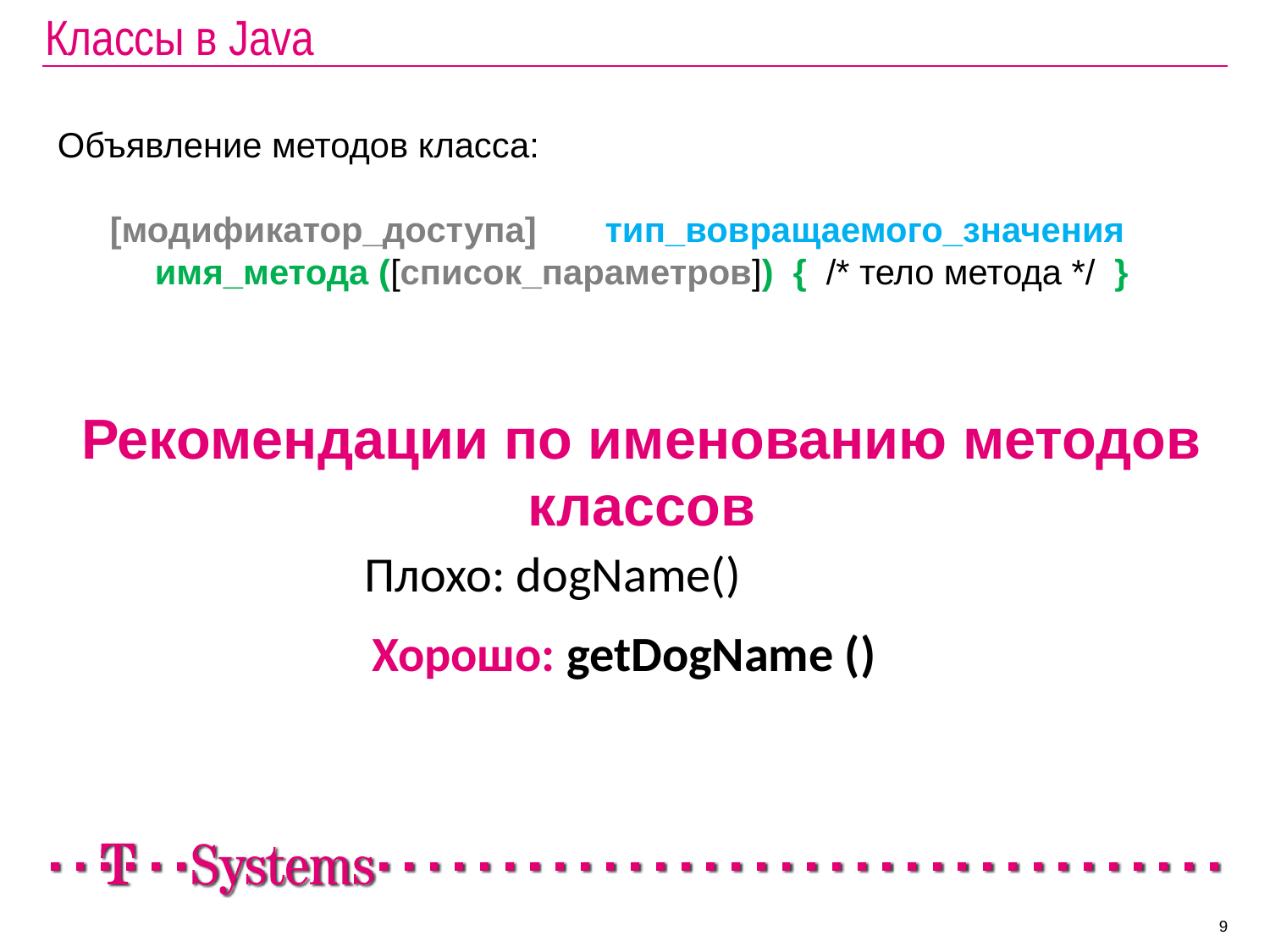

# Классы в Java
Объявление методов класса:

[модификатор_доступа]       тип_вовращаемого_значения
имя_метода ([список_параметров])  {  /* тело метода */  }
Рекомендации по именованию методов классов
	Плохо: dogName()
            Хорошо: getDogName ()

9